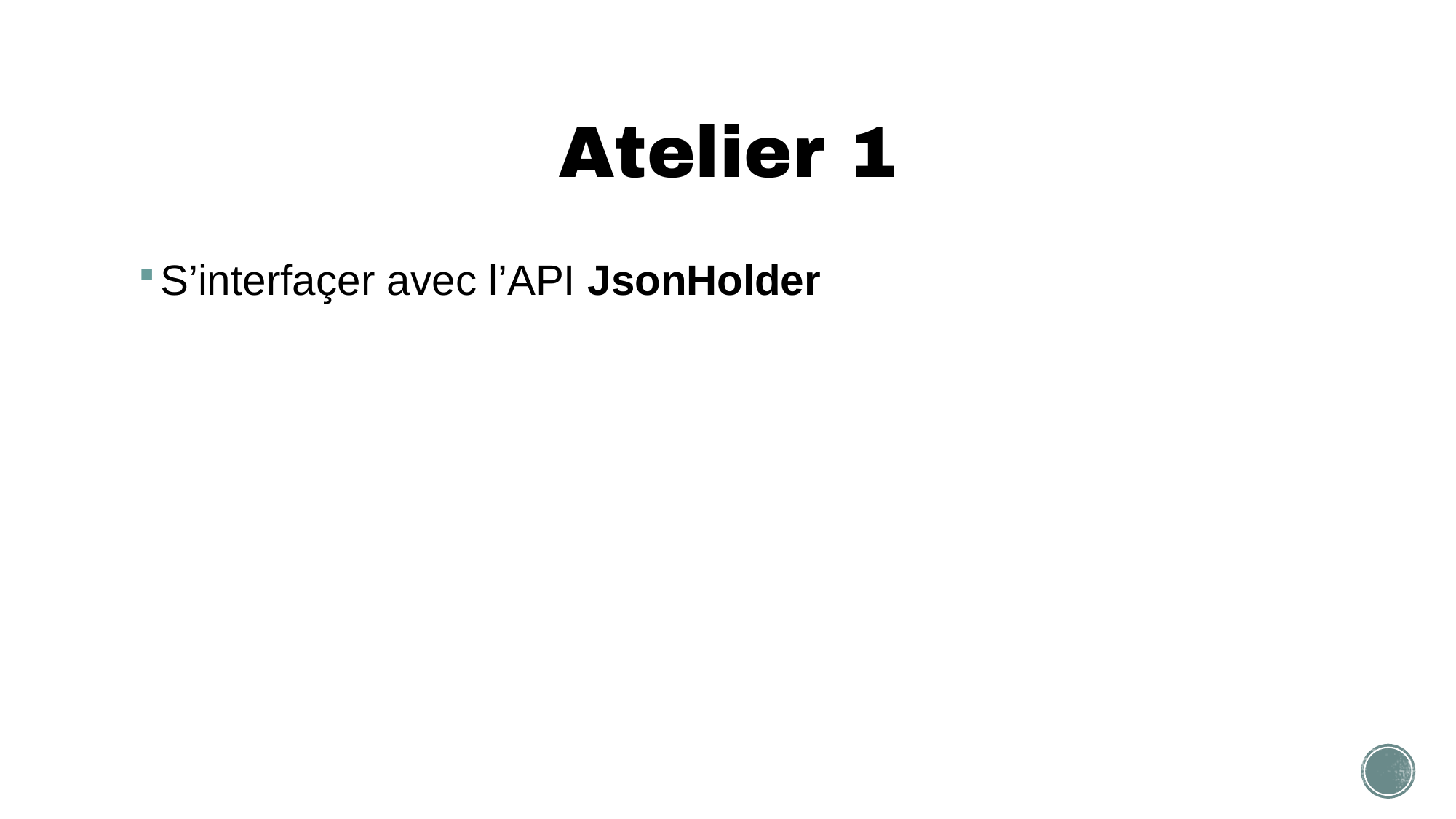

# Atelier 1
S’interfaçer avec l’API JsonHolder